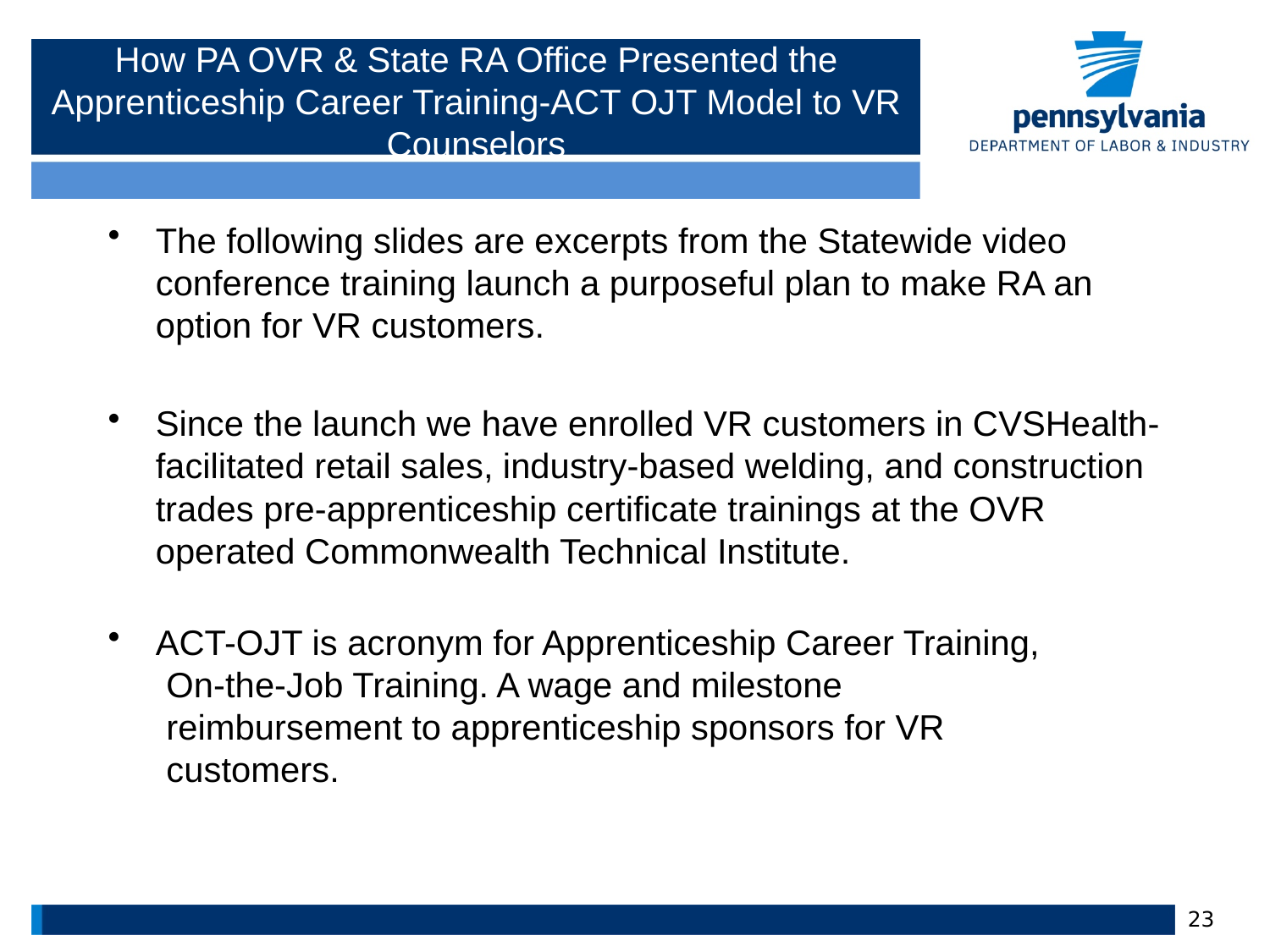

# How PA OVR & State RA Office Presented the Apprenticeship Career Training-ACT OJT Model to VR Counselors
The following slides are excerpts from the Statewide video conference training launch a purposeful plan to make RA an option for VR customers.

Since the launch we have enrolled VR customers in CVSHealth-facilitated retail sales, industry-based welding, and construction trades pre-apprenticeship certificate trainings at the OVR operated Commonwealth Technical Institute.

ACT-OJT is acronym for Apprenticeship Career Training,
      On-the-Job Training. A wage and milestone
      reimbursement to apprenticeship sponsors for VR
      customers.
23